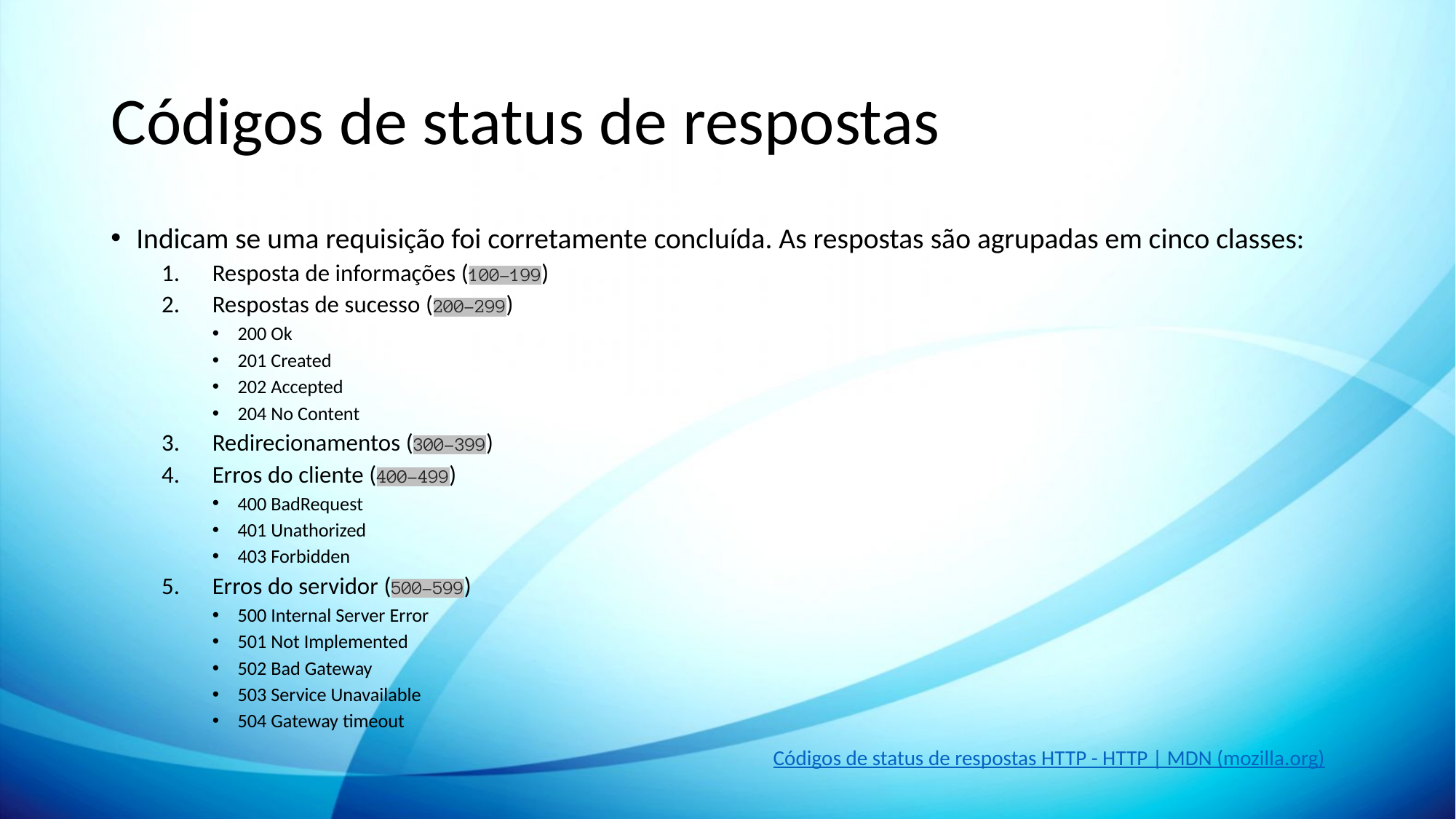

# Códigos de status de respostas
Indicam se uma requisição foi corretamente concluída. As respostas são agrupadas em cinco classes:
Resposta de informações (100-199)
Respostas de sucesso (200-299)
200 Ok
201 Created
202 Accepted
204 No Content
Redirecionamentos (300-399)
Erros do cliente (400-499)
400 BadRequest
401 Unathorized
403 Forbidden
Erros do servidor (500-599)
500 Internal Server Error
501 Not Implemented
502 Bad Gateway
503 Service Unavailable
504 Gateway timeout
Códigos de status de respostas HTTP - HTTP | MDN (mozilla.org)